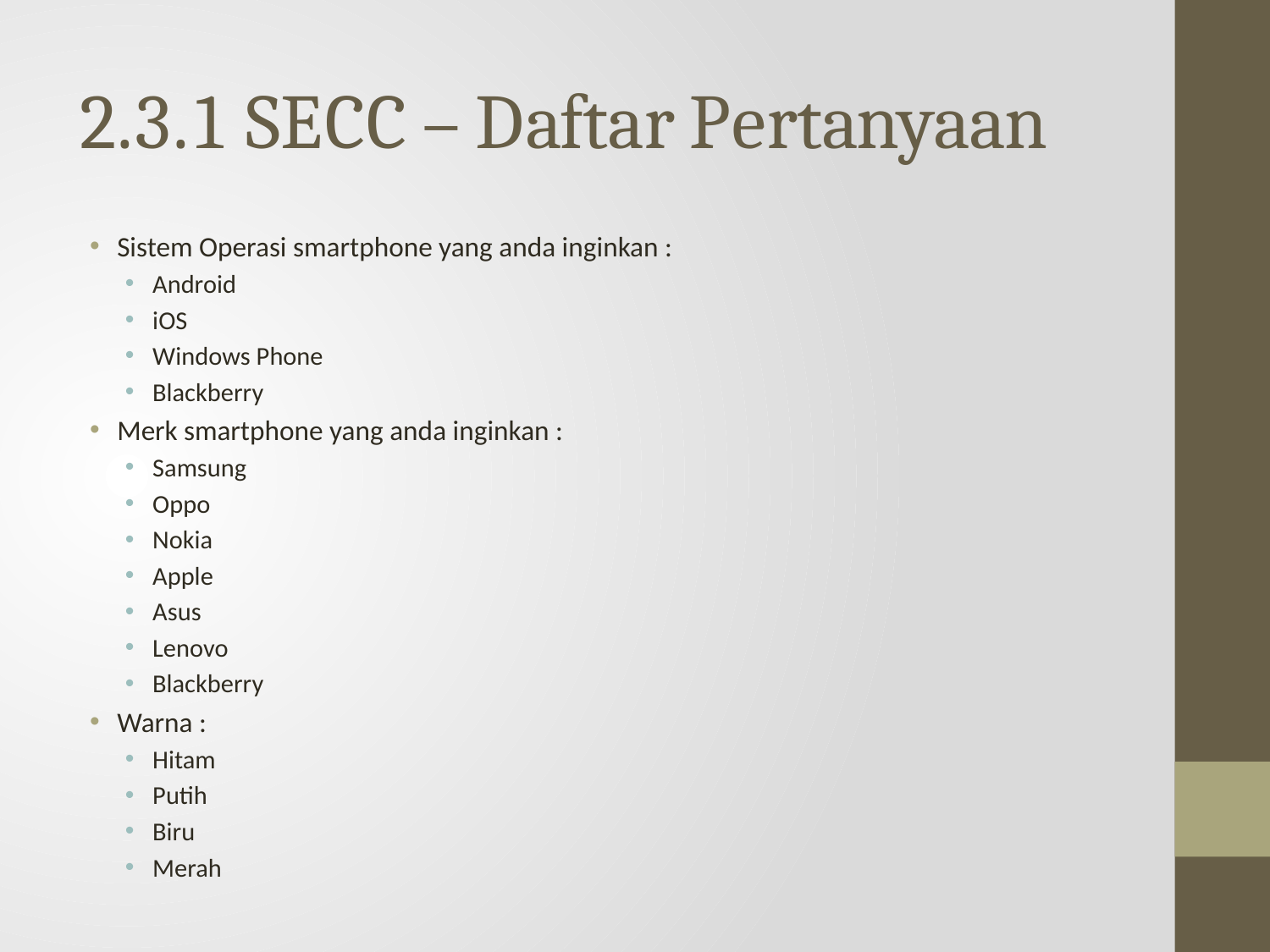

# 2.3.1 SECC – Daftar Pertanyaan
Sistem Operasi smartphone yang anda inginkan :
Android
iOS
Windows Phone
Blackberry
Merk smartphone yang anda inginkan :
Samsung
Oppo
Nokia
Apple
Asus
Lenovo
Blackberry
Warna :
Hitam
Putih
Biru
Merah